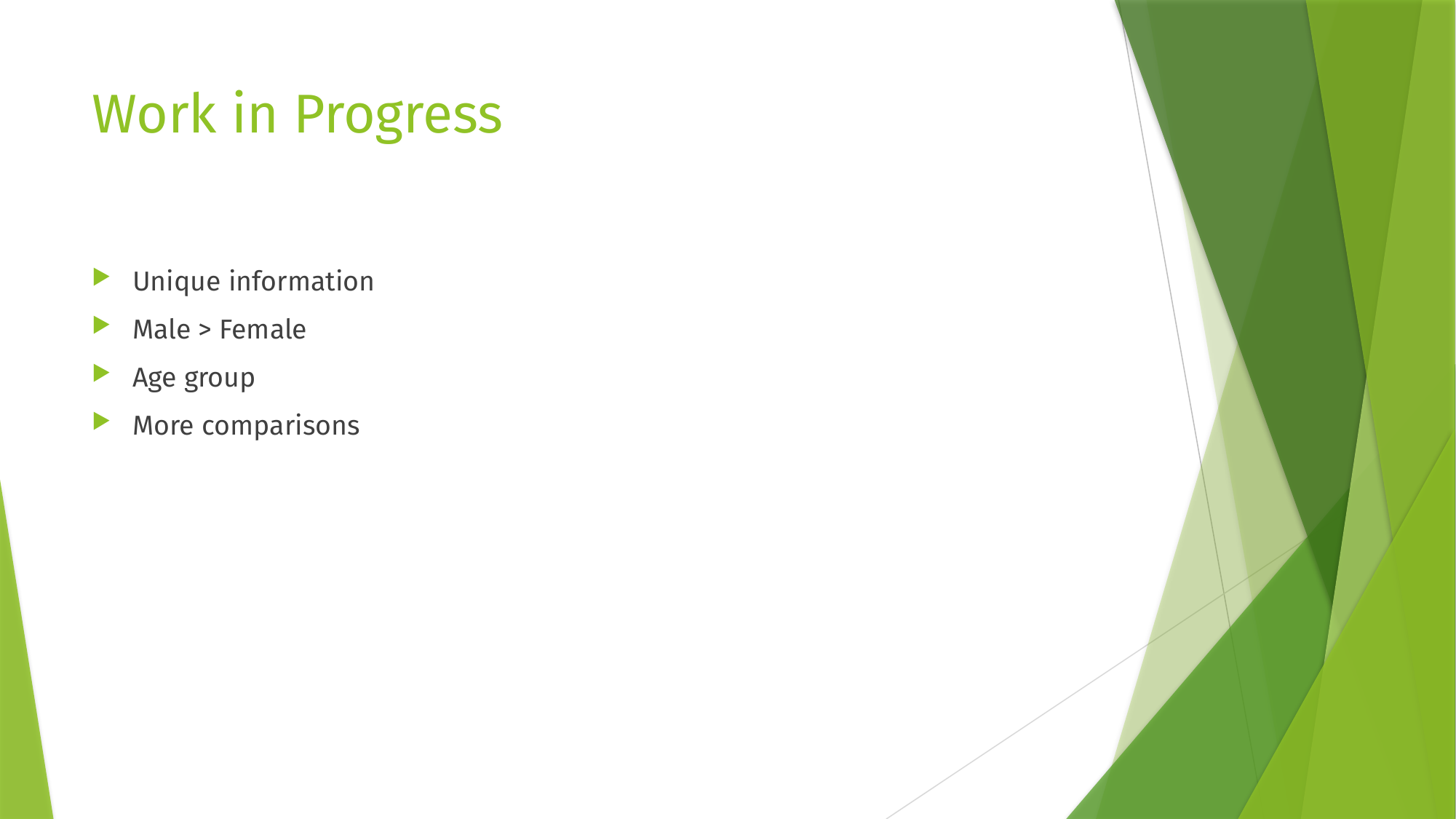

# Work in Progress
Unique information
Male > Female
Age group
More comparisons